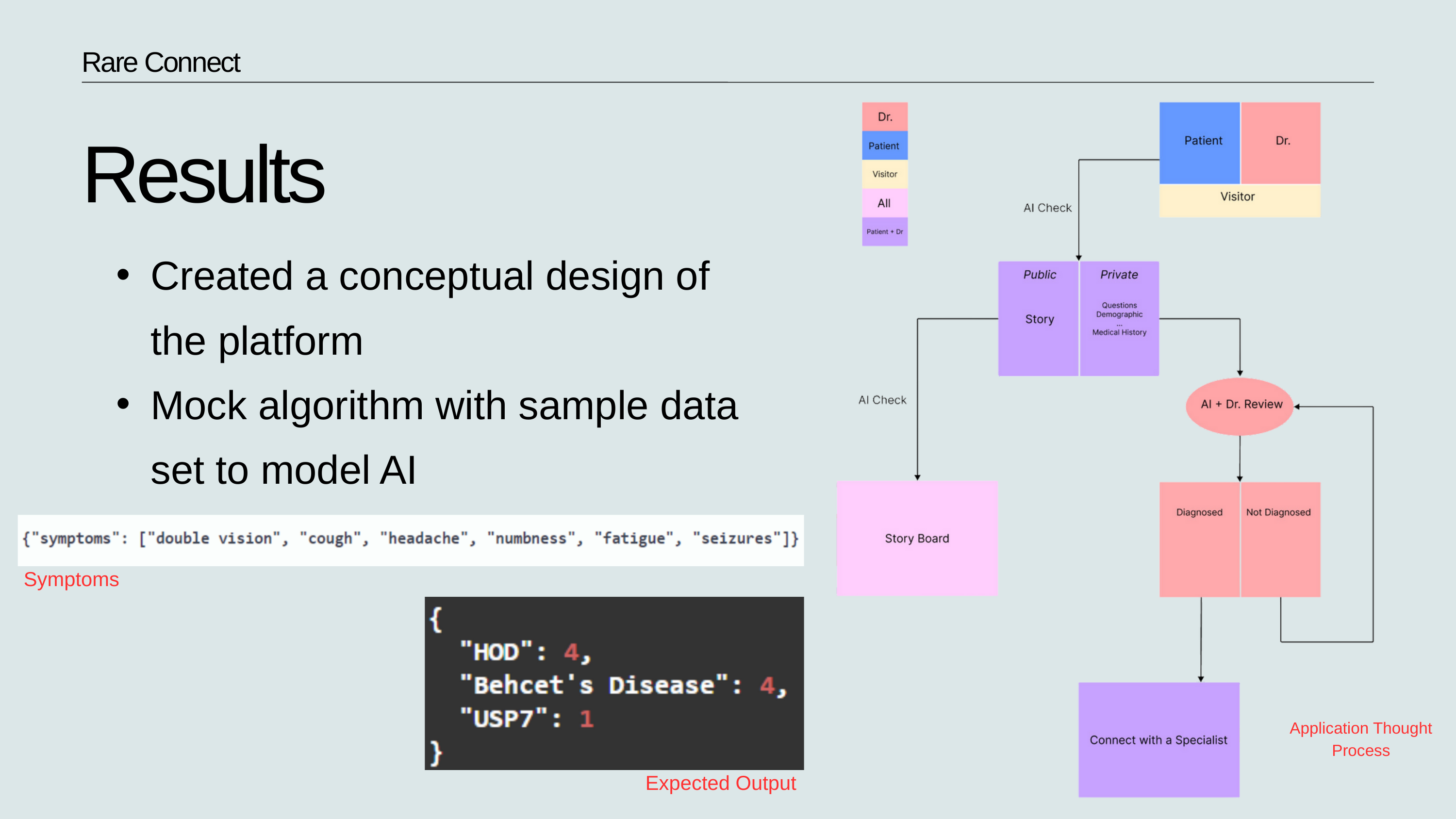

Rare Connect

Results
Created a conceptual design of the platform
Mock algorithm with sample data set to model AI

Symptoms

Application Thought Process
Expected Output